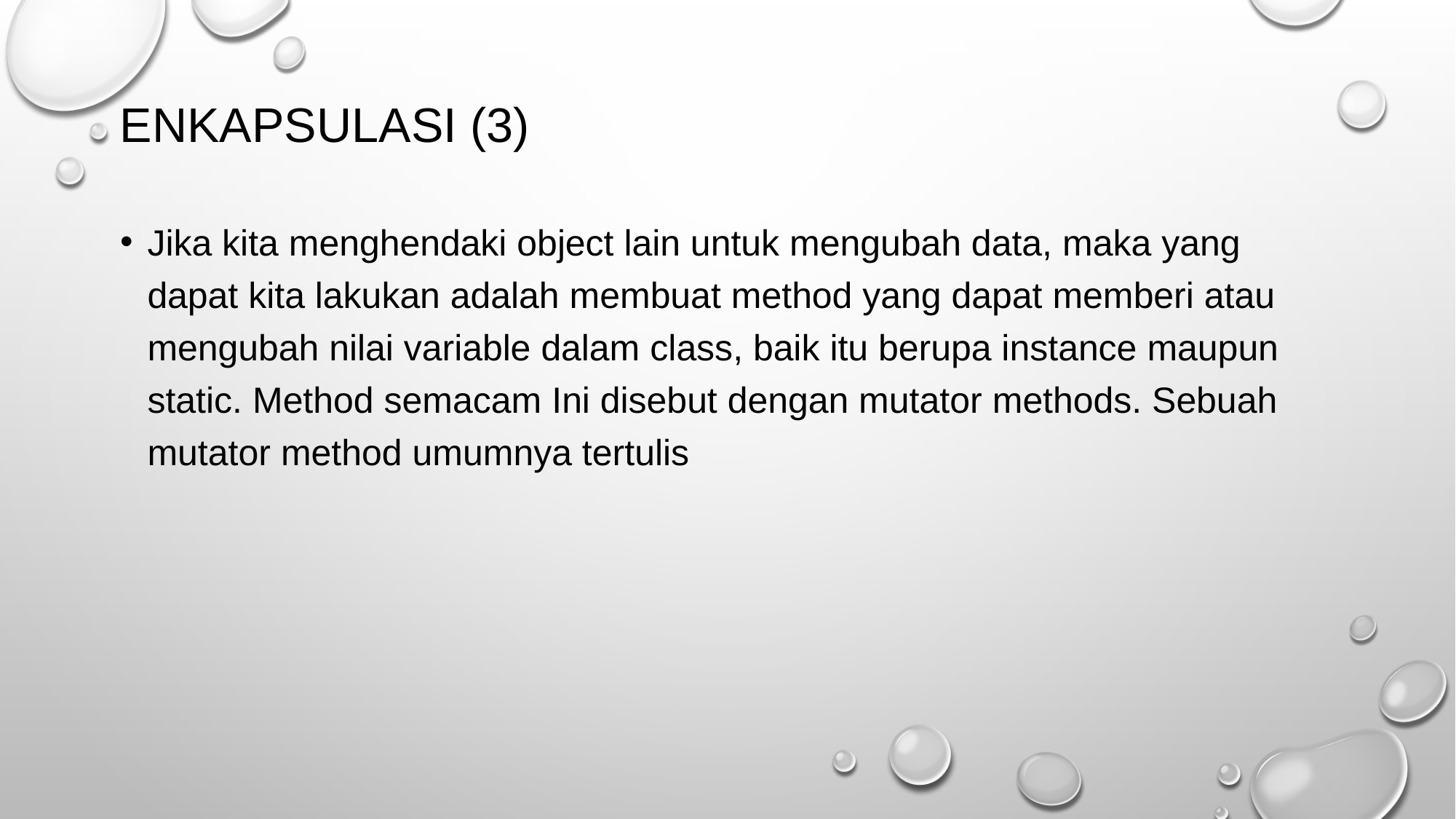

# Enkapsulasi (3)
Jika kita menghendaki object lain untuk mengubah data, maka yang dapat kita lakukan adalah membuat method yang dapat memberi atau mengubah nilai variable dalam class, baik itu berupa instance maupun static. Method semacam Ini disebut dengan mutator methods. Sebuah mutator method umumnya tertulis